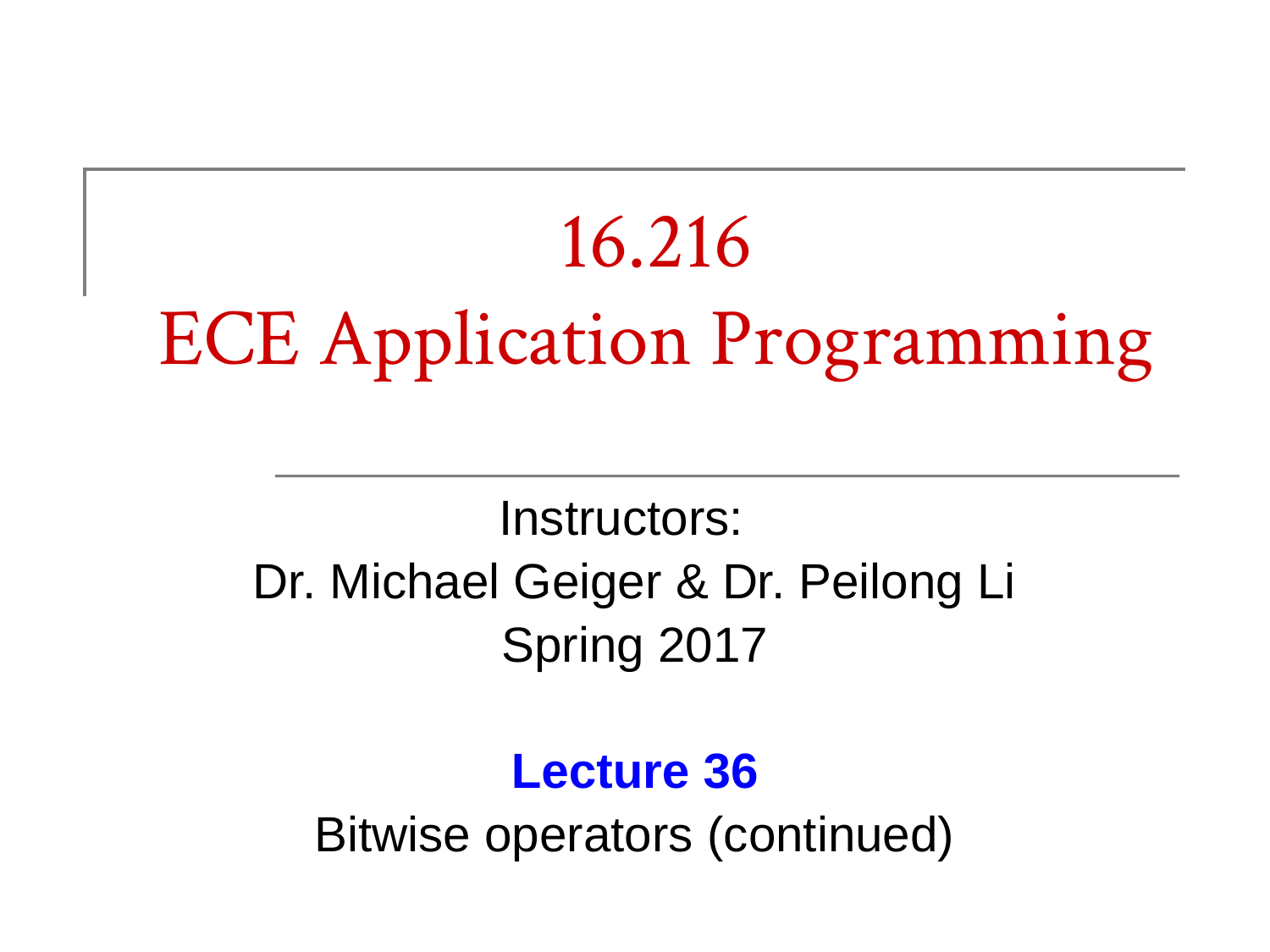

# 16.216 ECE Application Programming
Instructors:
Dr. Michael Geiger & Dr. Peilong Li
Spring 2017

Lecture 36
Bitwise operators (continued)